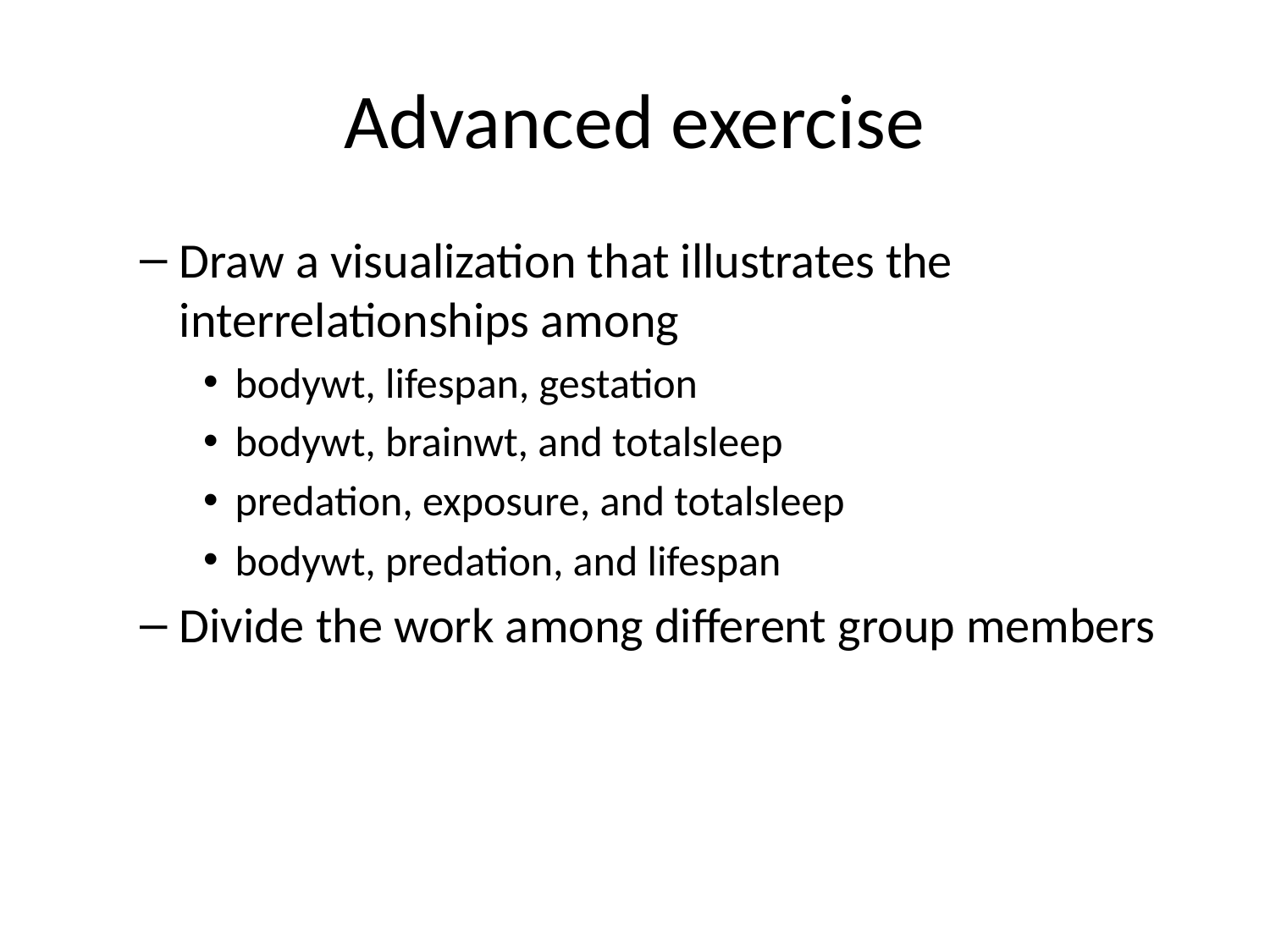

# Advanced exercise
Draw a visualization that illustrates the interrelationships among
bodywt, lifespan, gestation
bodywt, brainwt, and totalsleep
predation, exposure, and totalsleep
bodywt, predation, and lifespan
Divide the work among different group members